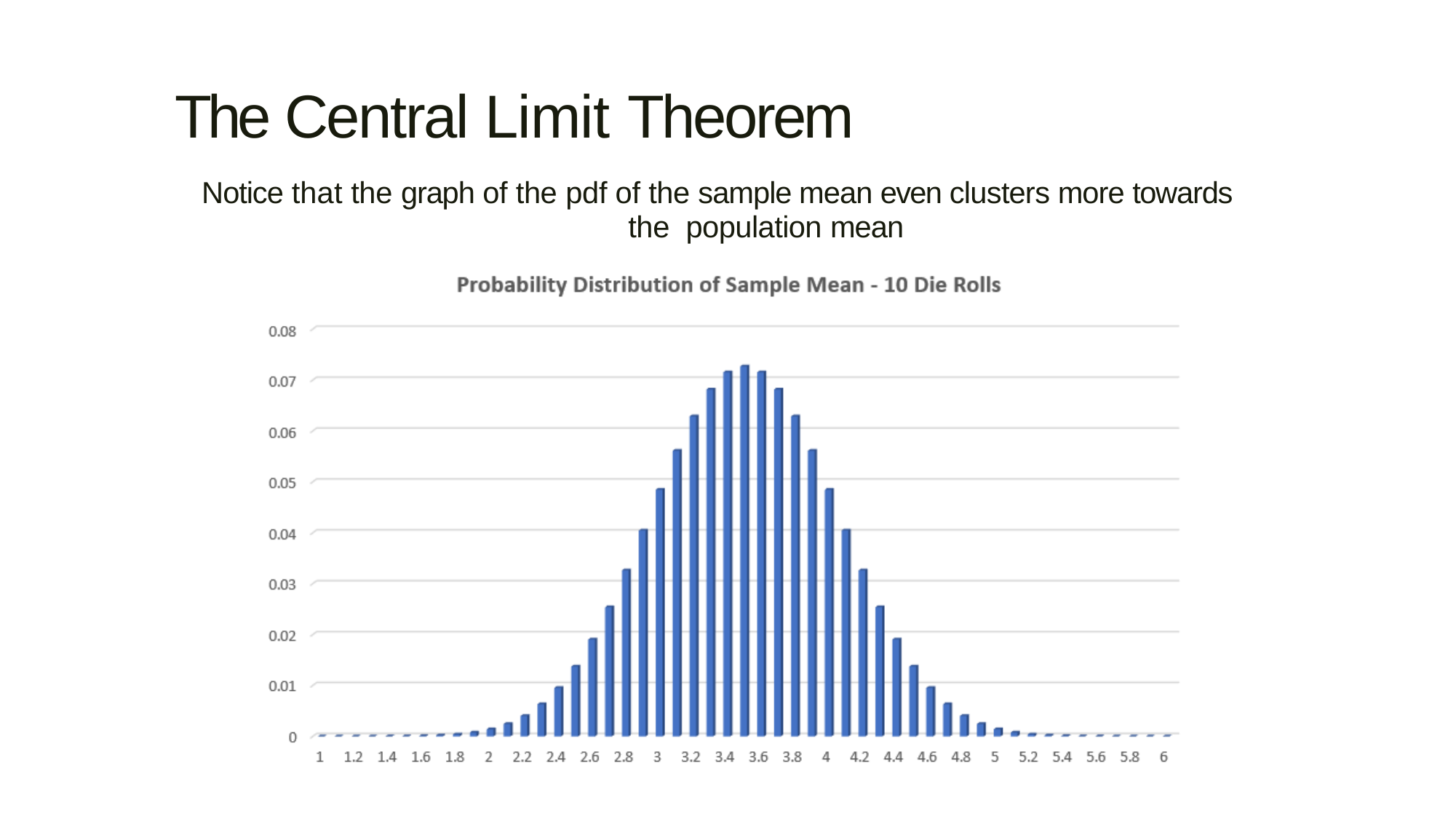

The Central Limit Theorem
Notice that the graph of the pdf of the sample mean even clusters more towards the  population mean